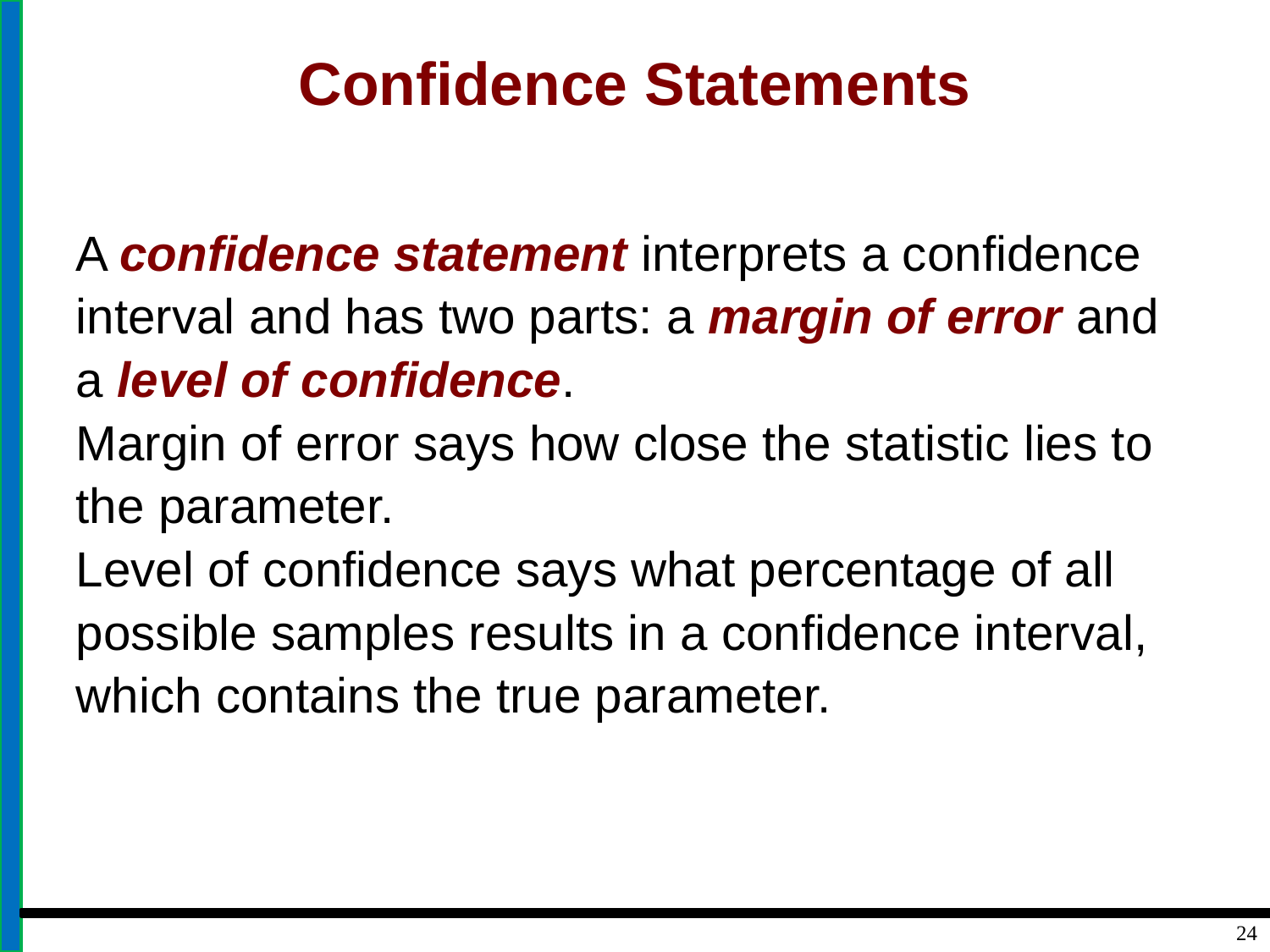

# Confidence Statements
A confidence statement interprets a confidence
interval and has two parts: a margin of error and
a level of confidence.
Margin of error says how close the statistic lies to
the parameter.
Level of confidence says what percentage of all
possible samples results in a confidence interval,
which contains the true parameter.